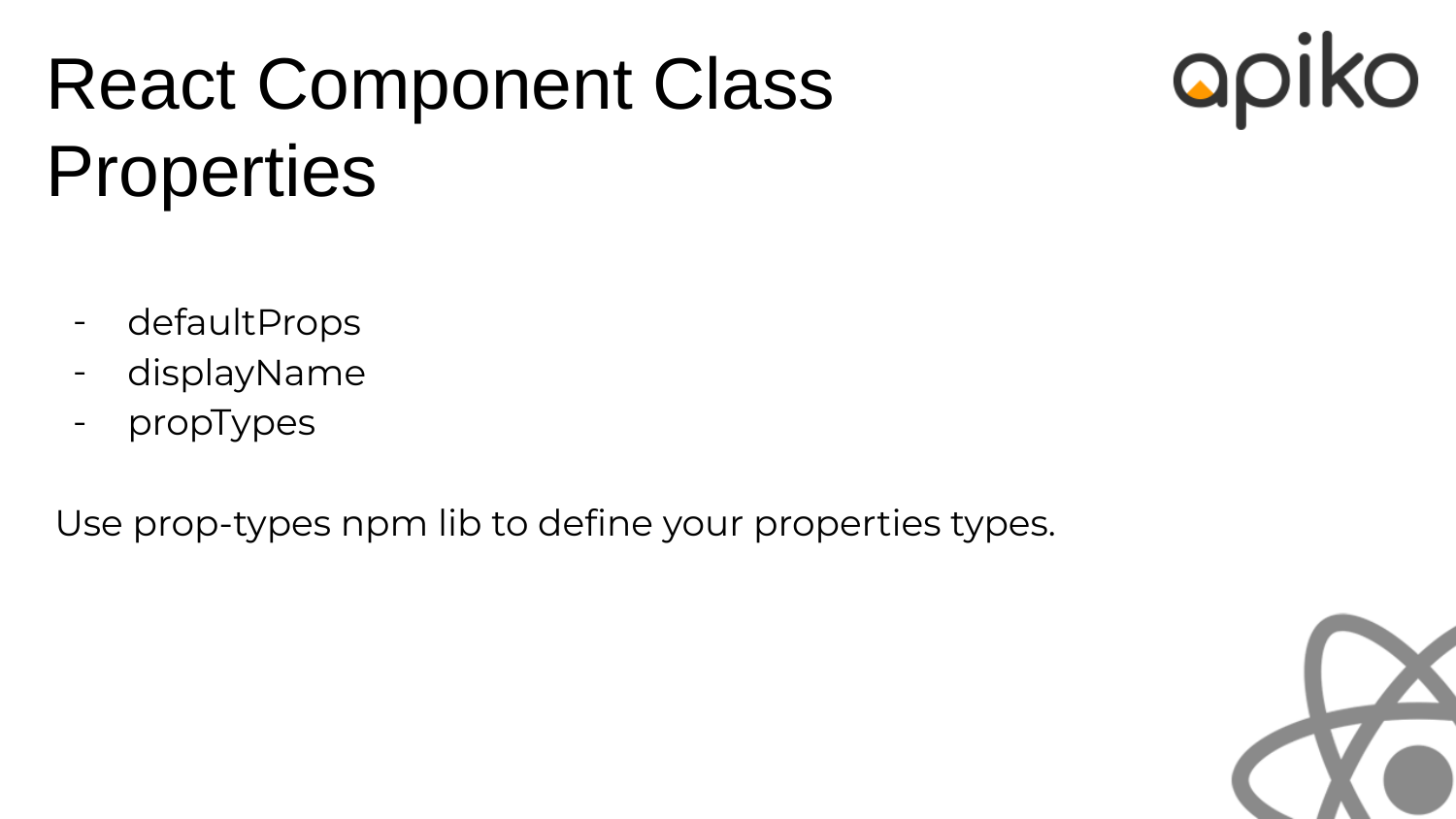

React Component Class Properties
defaultProps
displayName
propTypes

Use prop-types npm lib to define your properties types.